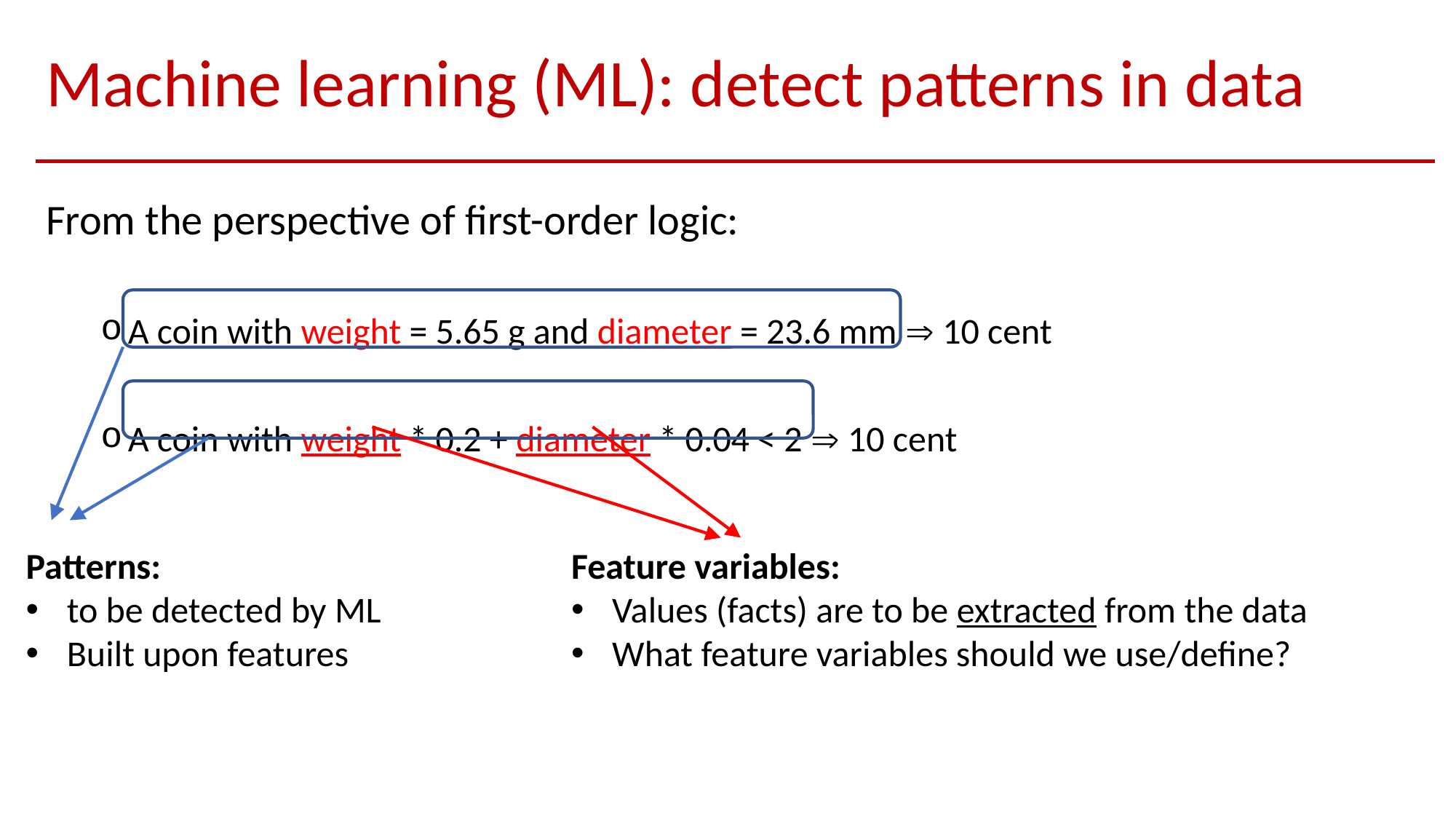

# Machine learning (ML): detect patterns in data
From the perspective of first-order logic:

A coin with weight = 5.65 g and diameter = 23.6 mm ⇒ 10 cent

A coin with weight * 0.2 + diameter * 0.04 < 2 ⇒ 10 cent

Patterns:
to be detected by ML
Built upon features
Feature variables:
Values (facts) are to be extracted from the data
What feature variables should we use/define?